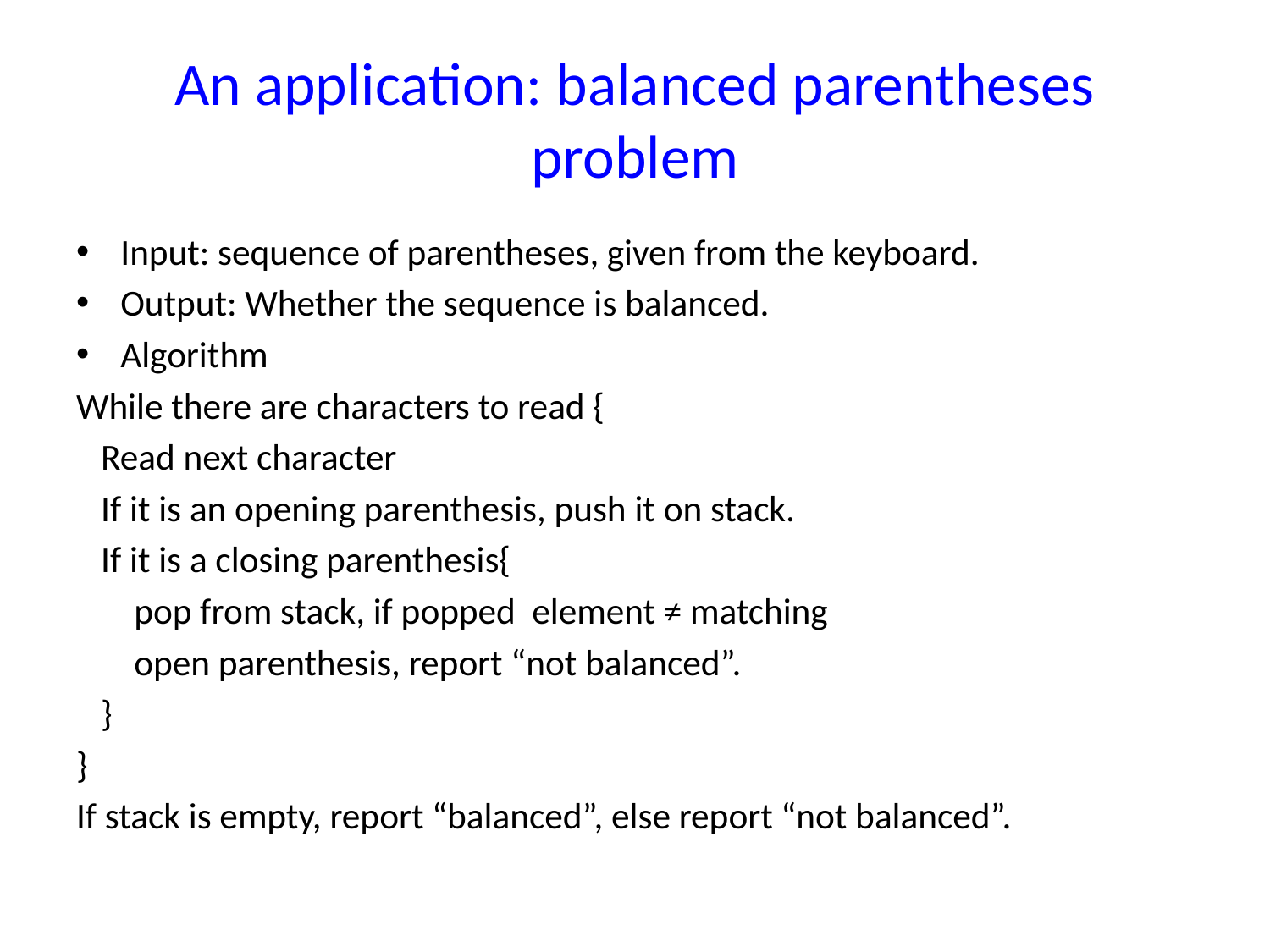

# An application: balanced parentheses problem
Input: sequence of parentheses, given from the keyboard.
Output: Whether the sequence is balanced.
Algorithm
While there are characters to read {
   Read next character
   If it is an opening parenthesis, push it on stack.
   If it is a closing parenthesis{
       pop from stack, if popped  element ≠ matching
       open parenthesis, report “not balanced”.
   }
}
If stack is empty, report “balanced”, else report “not balanced”.